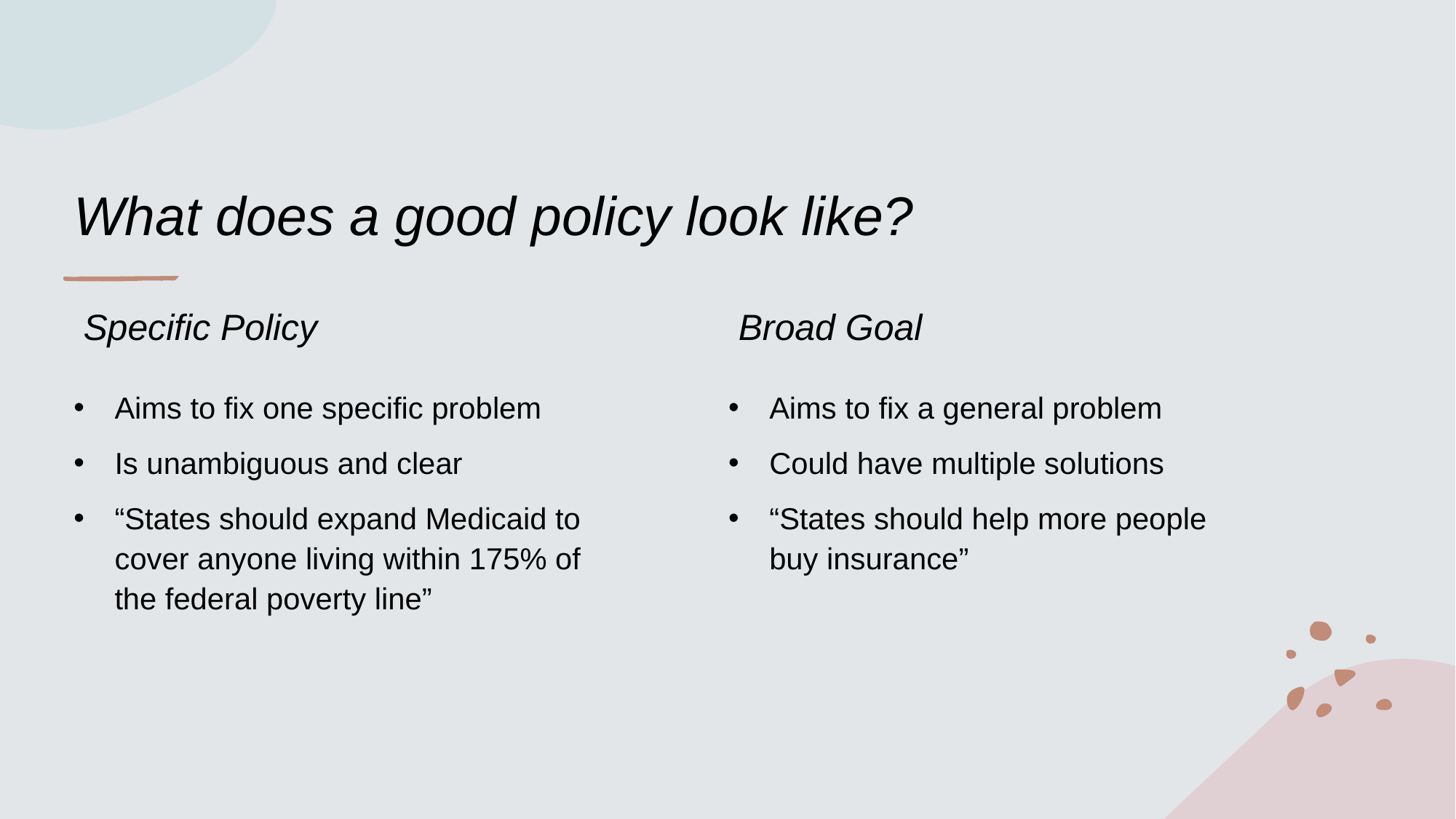

# What does a good policy look like?
Specific Policy
Broad Goal
Aims to fix one specific problem
Is unambiguous and clear
“States should expand Medicaid to cover anyone living within 175% of the federal poverty line”

Aims to fix a general problem
Could have multiple solutions
“States should help more people buy insurance”